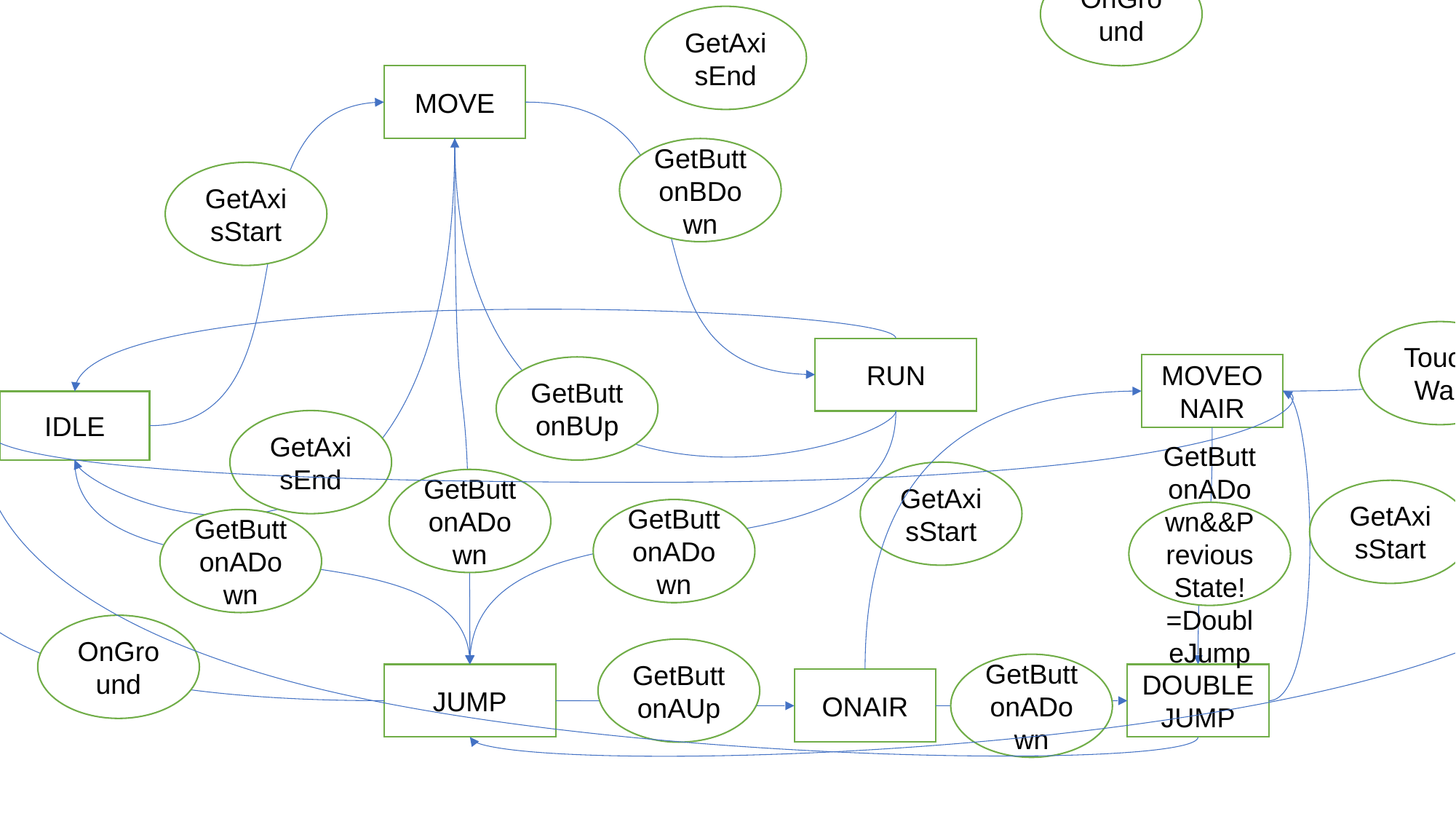

OnGround
GetAxisEnd
MOVE
GetButtonBDown
GetAxisStart
TouchWall
ONWALL
RUN
MOVEONAIR
GetButtonBUp
IDLE
GetAxisEnd
GetAxisStart
GetButtonADown
GetAxisStart
GetButtonADown
GetButtonADown&&PreviousState!=DoubleJump
GetButtonADown
OnGround
GetButtonAUp
GetButtonADown
JUMP
DOUBLEJUMP
ONAIR
GetButtonADown
OnGround